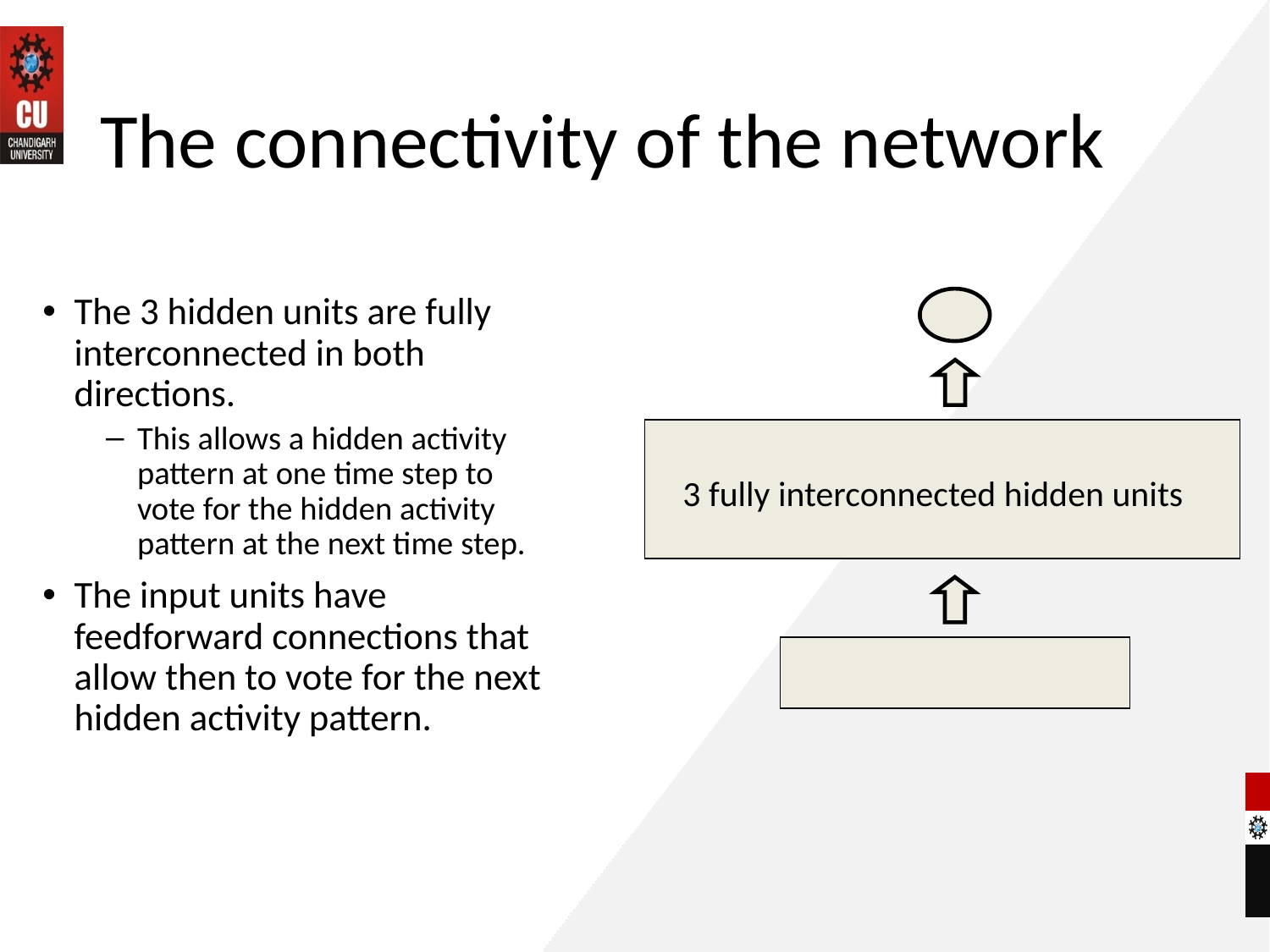

# The connectivity of the network
The 3 hidden units are fully interconnected in both directions.
This allows a hidden activity pattern at one time step to vote for the hidden activity pattern at the next time step.
The input units have feedforward connections that allow then to vote for the next hidden activity pattern.

3 fully interconnected hidden units